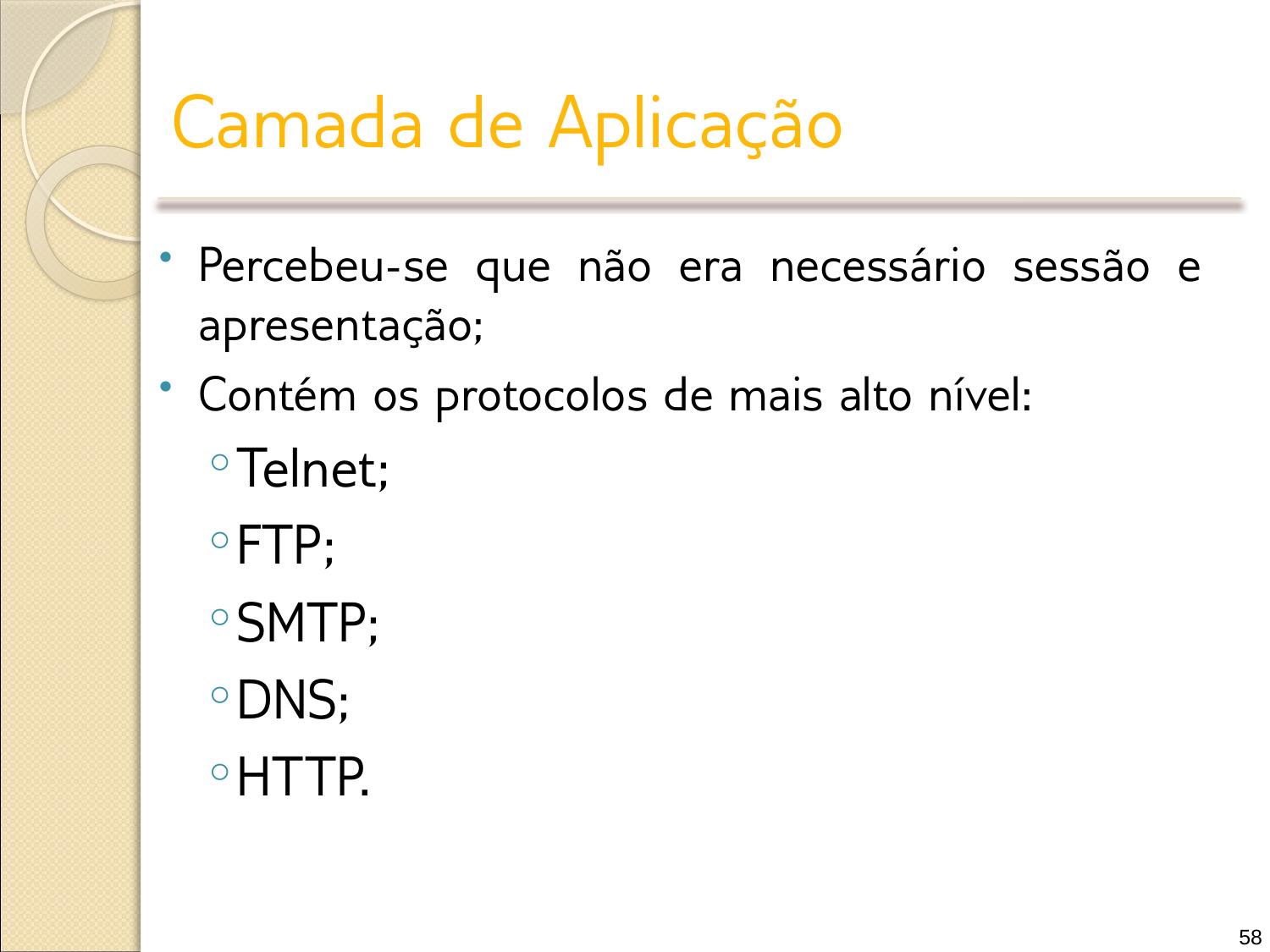

# Camada de Aplicação
Percebeu-se que não era necessário sessão e apresentação;
Contém os protocolos de mais alto nível:
Telnet;
FTP;
SMTP;
DNS;
HTTP.